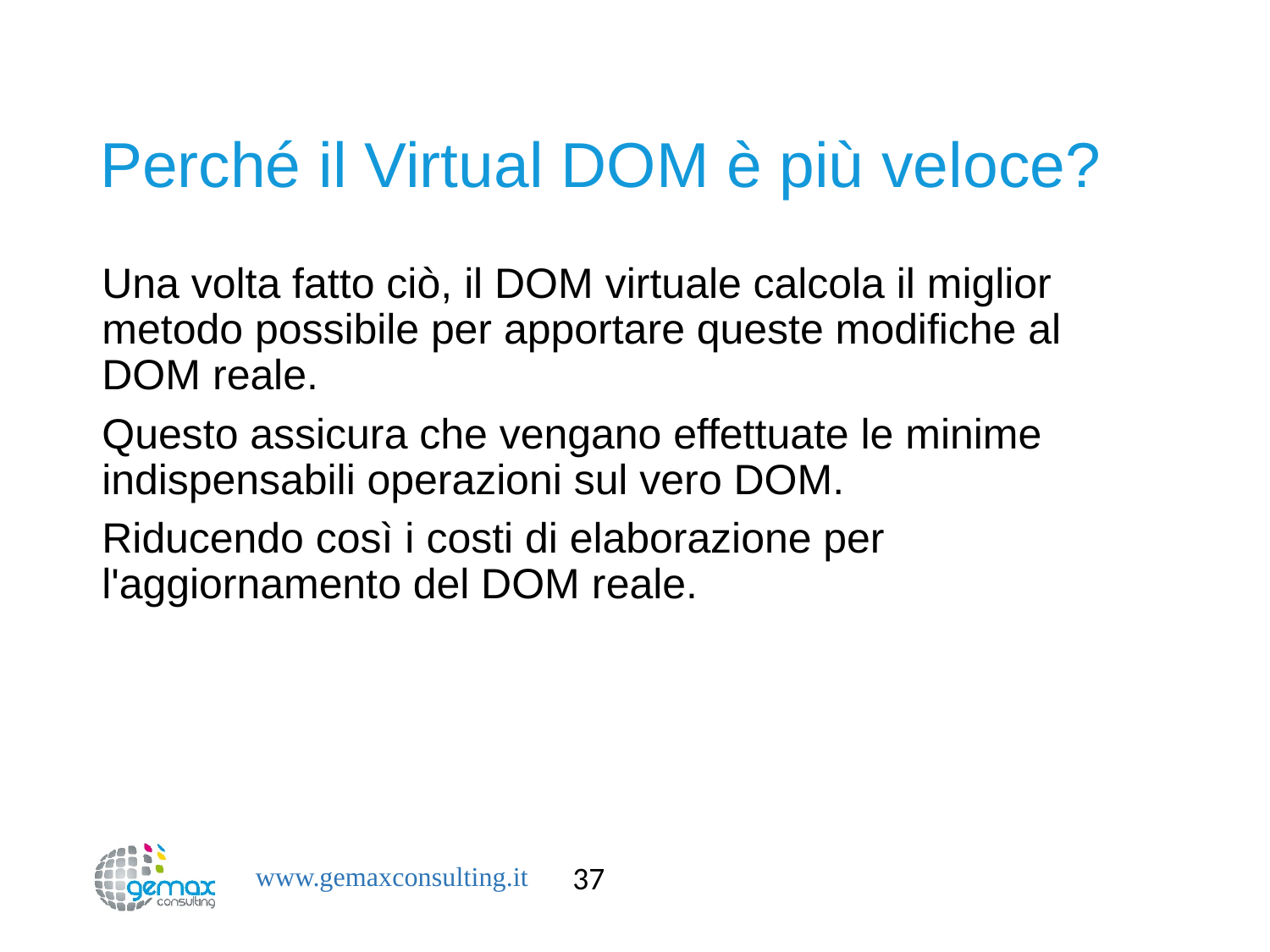

# Perché il Virtual DOM è più veloce?
Una volta fatto ciò, il DOM virtuale calcola il miglior metodo possibile per apportare queste modifiche al DOM reale.
Questo assicura che vengano effettuate le minime indispensabili operazioni sul vero DOM.
Riducendo così i costi di elaborazione per l'aggiornamento del DOM reale.
37